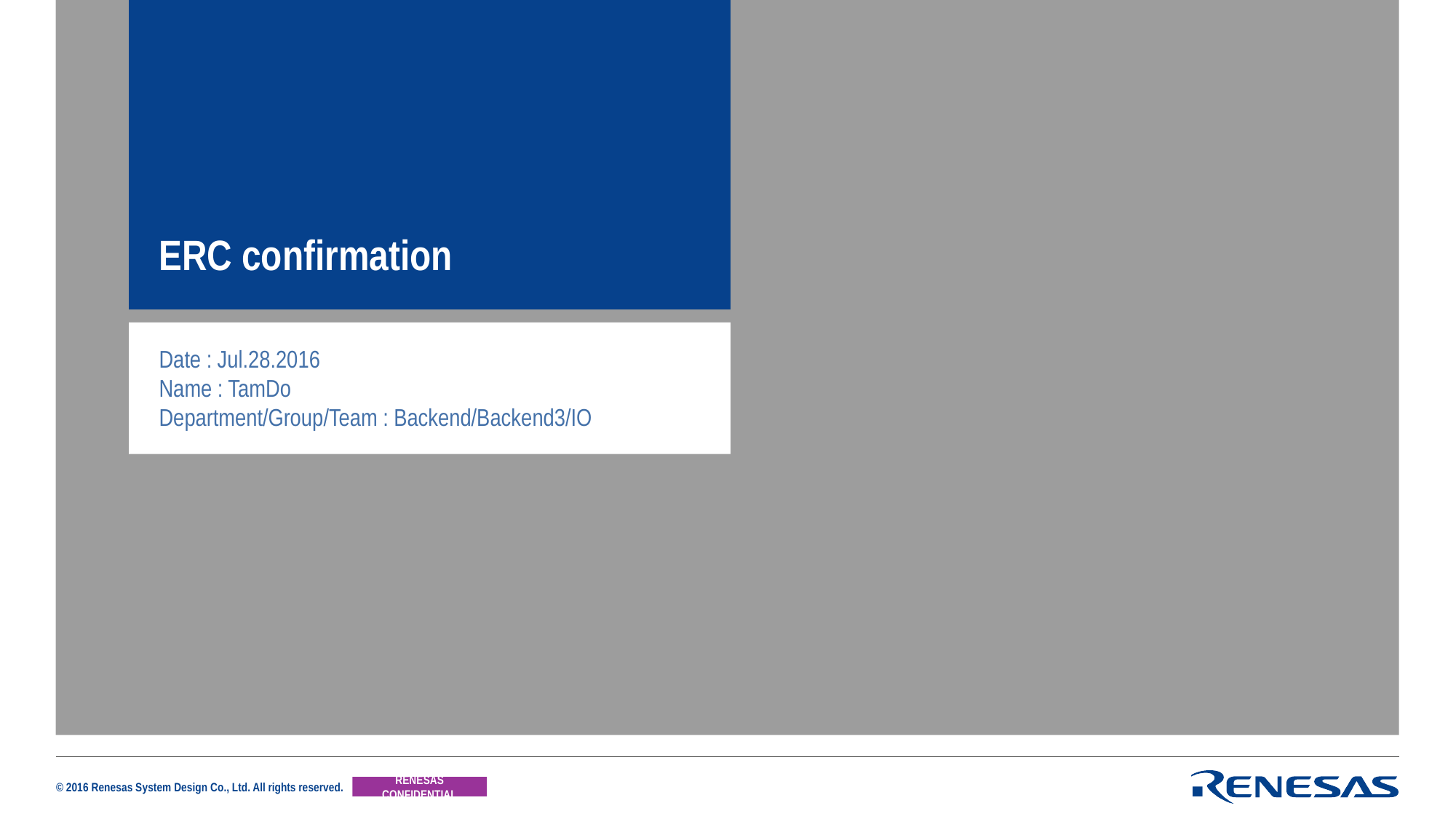

ERC confirmation
Date : Jul.28.2016
Name : TamDo
Department/Group/Team : Backend/Backend3/IO